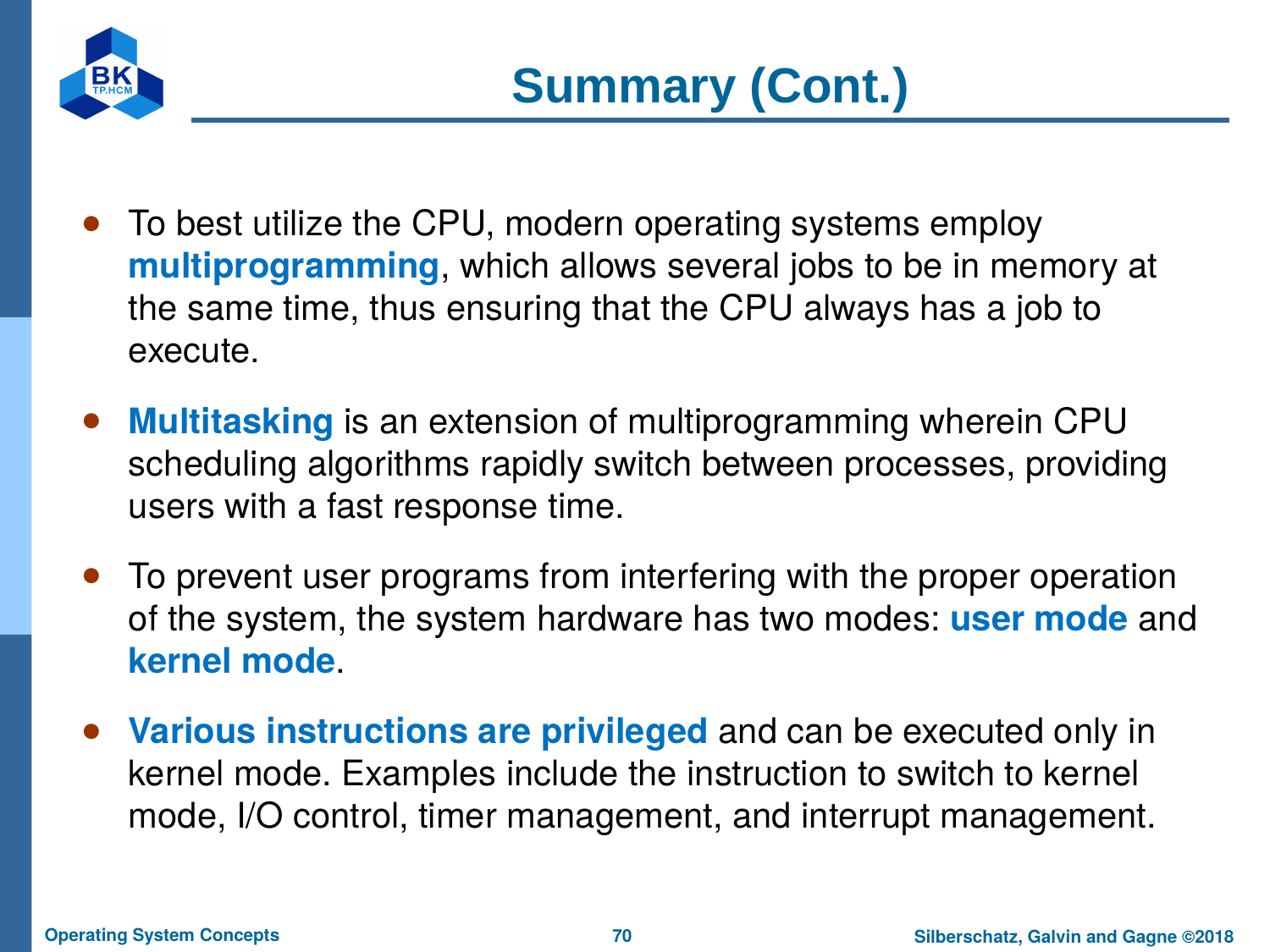

# Summary (Cont.)
To best utilize the CPU, modern operating systems employ multiprogramming, which allows several jobs to be in memory at the same time, thus ensuring that the CPU always has a job to execute.
Multitasking is an extension of multiprogramming wherein CPU scheduling algorithms rapidly switch between processes, providing users with a fast response time.
To prevent user programs from interfering with the proper operation of the system, the system hardware has two modes: user mode and kernel mode.
Various instructions are privileged and can be executed only in kernel mode. Examples include the instruction to switch to kernel mode, I/O control, timer management, and interrupt management.